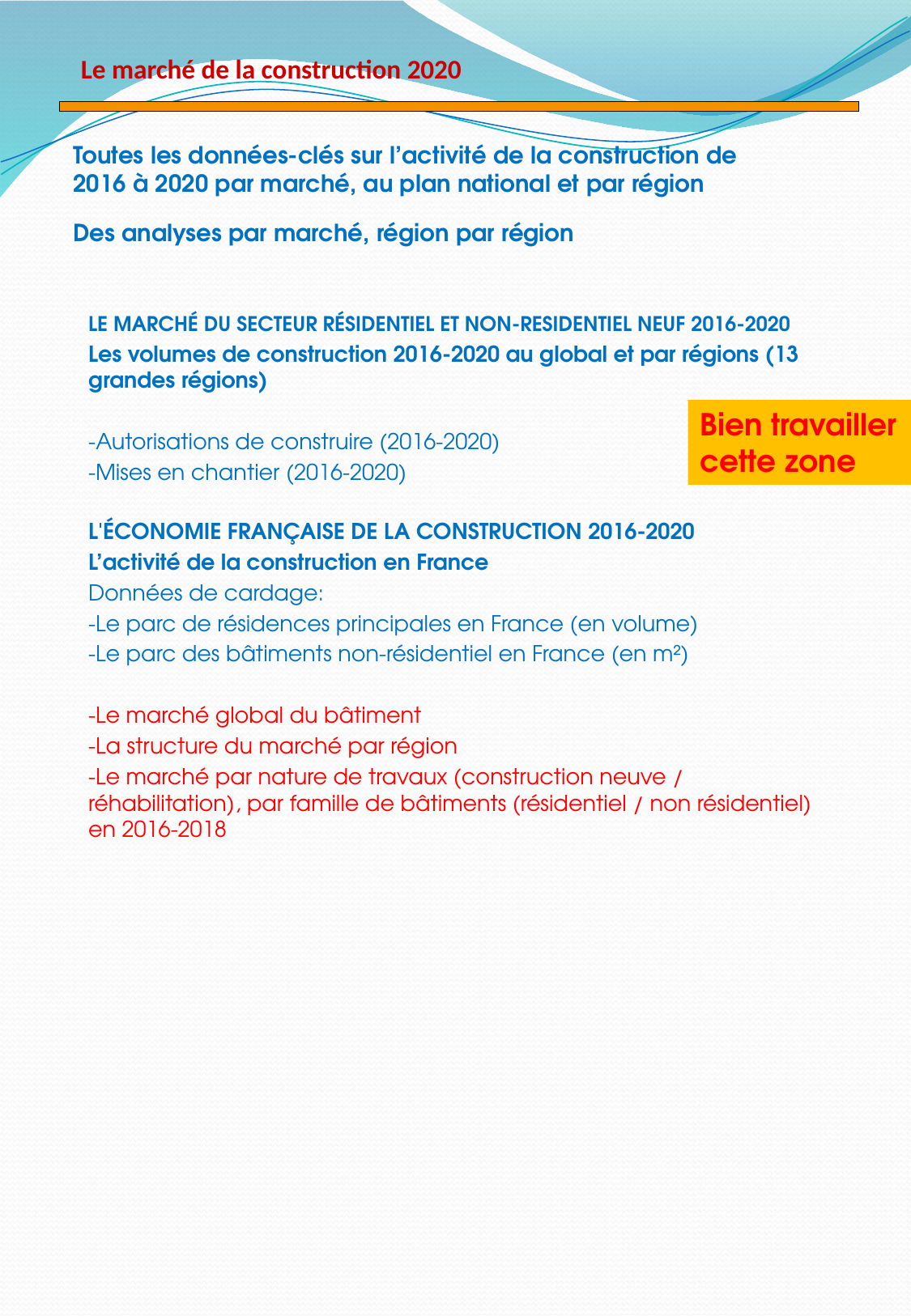

Le marché de la construction 2020

Toutes les données-clés sur l’activité de la construction de 2016 à 2020 par marché, au plan national et par région
Des analyses par marché, région par région

LE MARCHÉ DU SECTEUR RÉSIDENTIEL ET NON-RESIDENTIEL NEUF 2016-2020
Les volumes de construction 2016-2020 au global et par régions (13 grandes régions)

-Autorisations de construire (2016-2020)
-Mises en chantier (2016-2020)

L'ÉCONOMIE FRANÇAISE DE LA CONSTRUCTION 2016-2020
L’activité de la construction en France
Données de cardage:
-Le parc de résidences principales en France (en volume)
-Le parc des bâtiments non-résidentiel en France (en m²)

-Le marché global du bâtiment
-La structure du marché par région
-Le marché par nature de travaux (construction neuve / réhabilitation), par famille de bâtiments (résidentiel / non résidentiel) en 2016-2018

Bien travailler cette zone